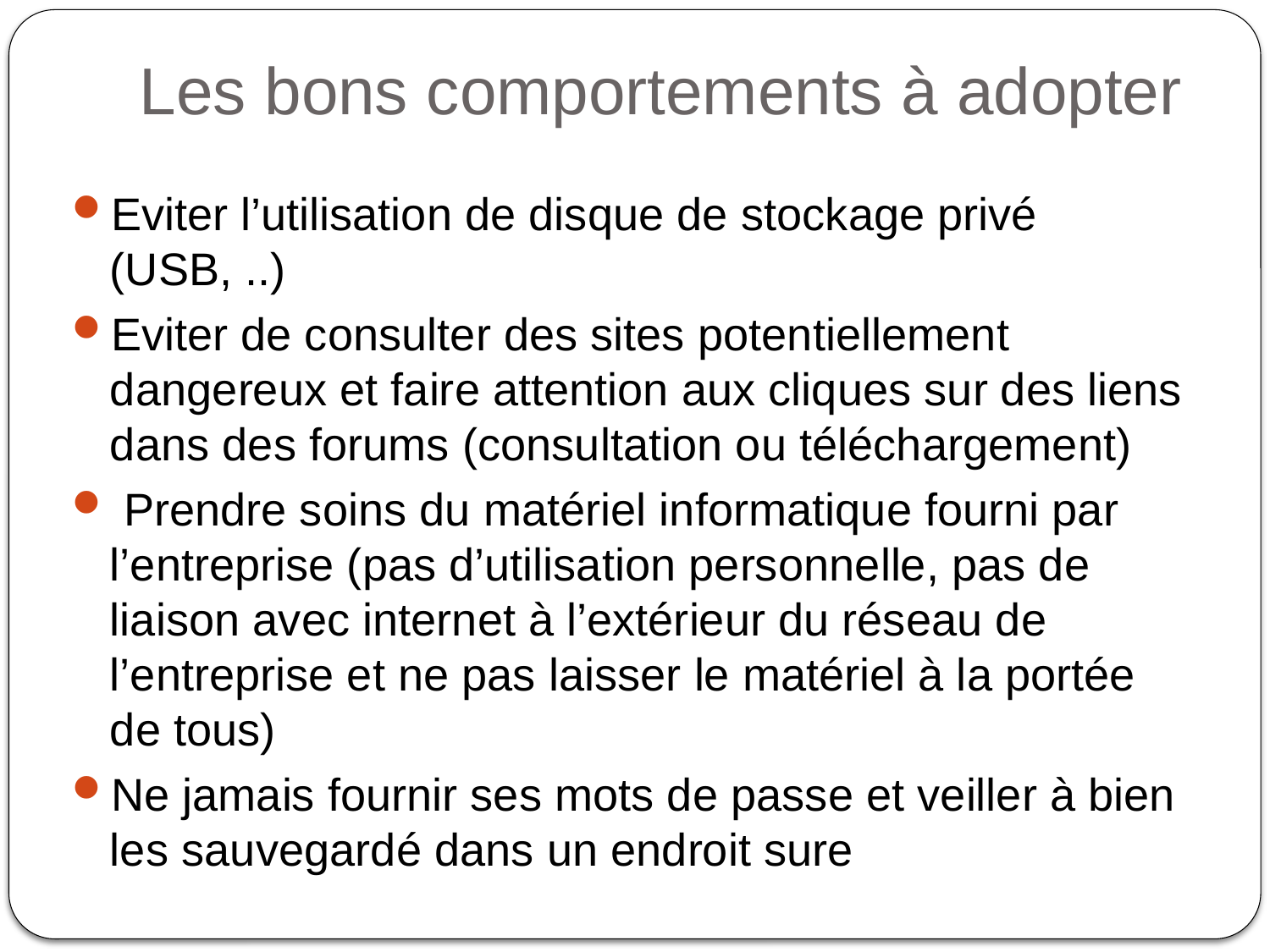

# Les bons comportements à adopter
Eviter l’utilisation de disque de stockage privé (USB, ..)
Eviter de consulter des sites potentiellement dangereux et faire attention aux cliques sur des liens dans des forums (consultation ou téléchargement)
 Prendre soins du matériel informatique fourni par l’entreprise (pas d’utilisation personnelle, pas de liaison avec internet à l’extérieur du réseau de l’entreprise et ne pas laisser le matériel à la portée de tous)
Ne jamais fournir ses mots de passe et veiller à bien les sauvegardé dans un endroit sure